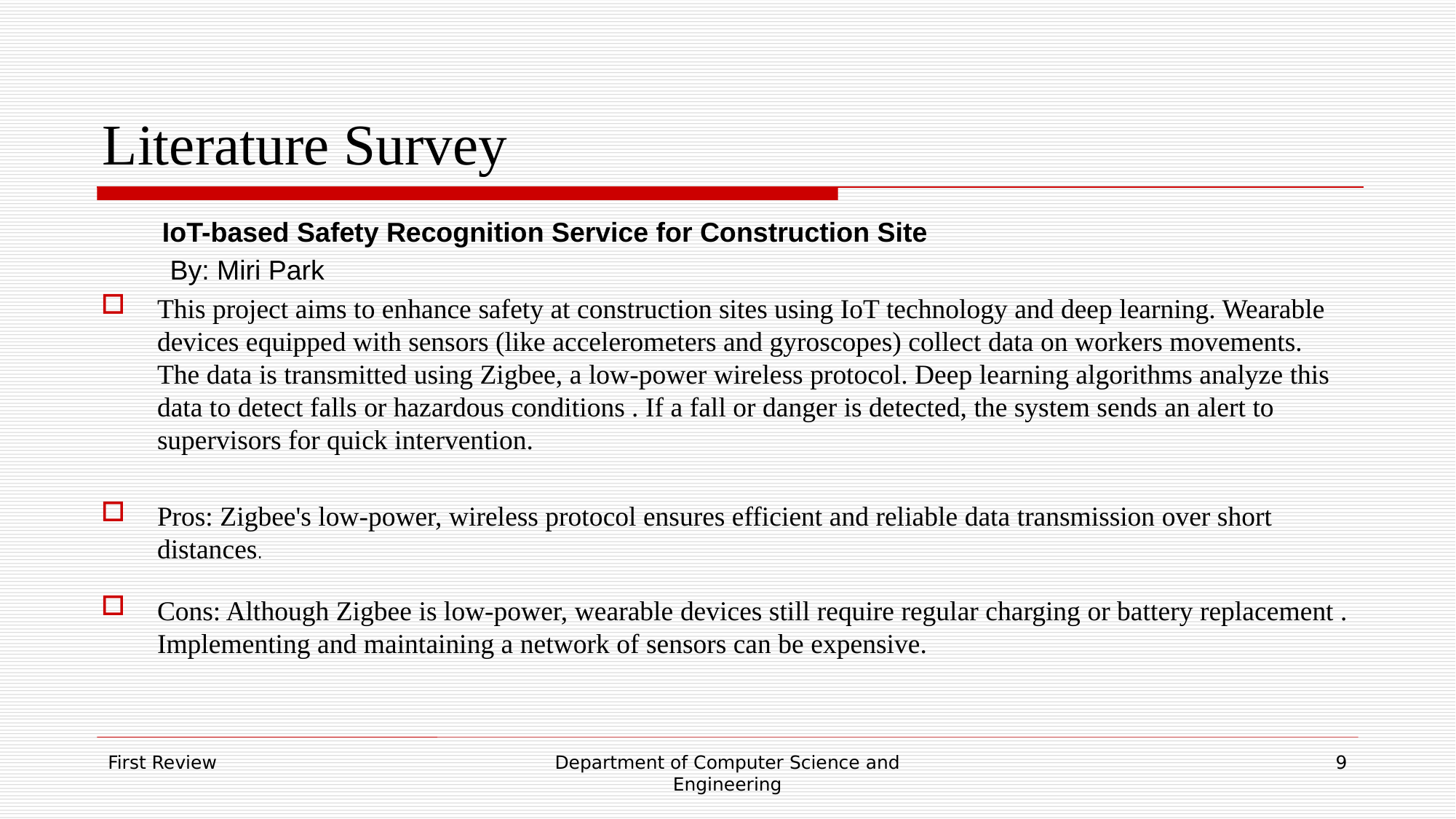

# Literature Survey

        IoT-based Safety Recognition Service for Construction Site
         By: Miri Park
This project aims to enhance safety at construction sites using IoT technology and deep learning. Wearable devices equipped with sensors (like accelerometers and gyroscopes) collect data on workers movements. The data is transmitted using Zigbee, a low-power wireless protocol. Deep learning algorithms analyze this data to detect falls or hazardous conditions . If a fall or danger is detected, the system sends an alert to supervisors for quick intervention.

Pros: Zigbee's low-power, wireless protocol ensures efficient and reliable data transmission over short distances.

Cons: Although Zigbee is low-power, wearable devices still require regular charging or battery replacement . Implementing and maintaining a network of sensors can be expensive.

First Review
Department of Computer Science and Engineering
9